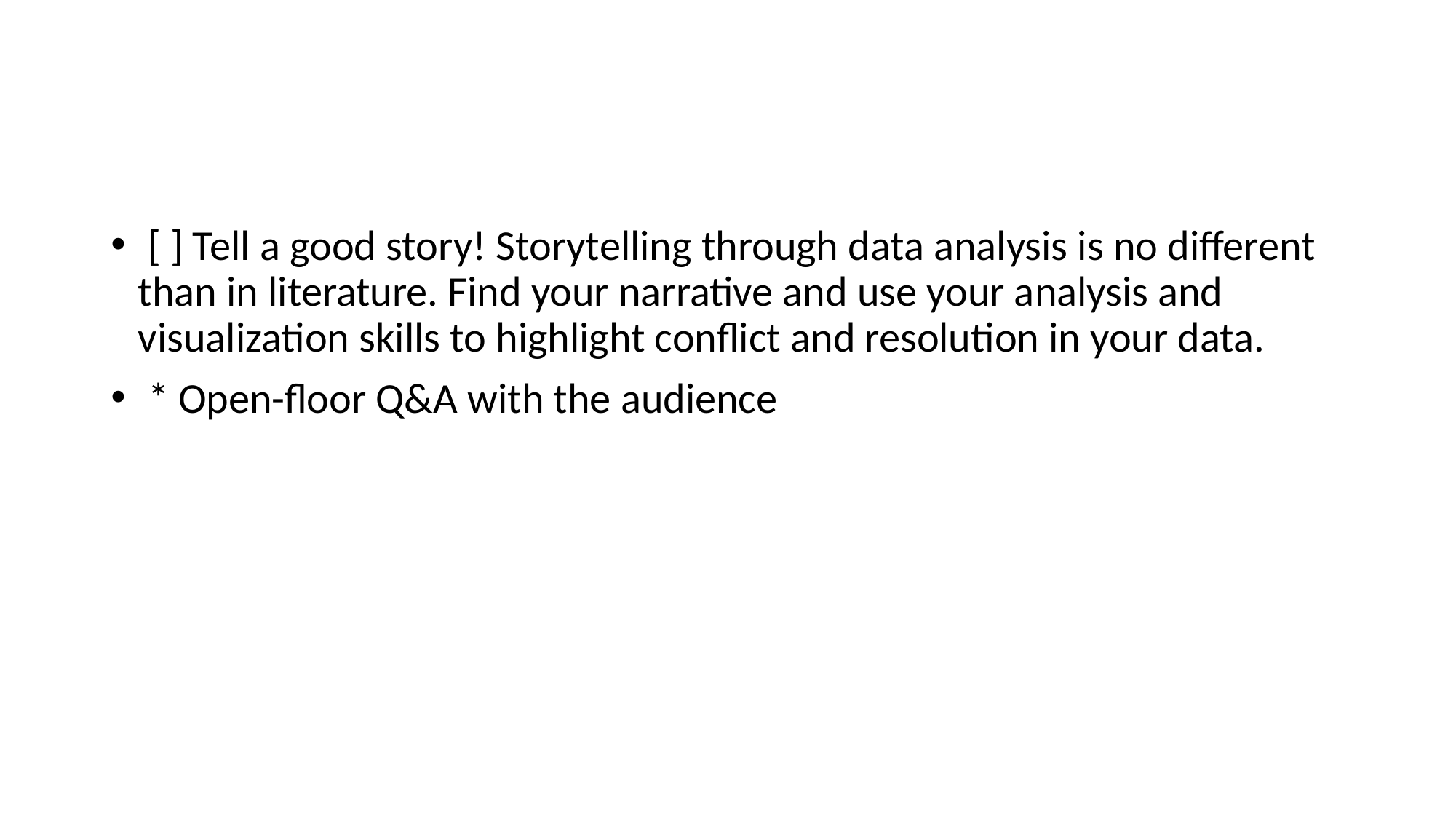

#
 [ ] Tell a good story! Storytelling through data analysis is no different than in literature. Find your narrative and use your analysis and visualization skills to highlight conflict and resolution in your data.
 * Open-floor Q&A with the audience